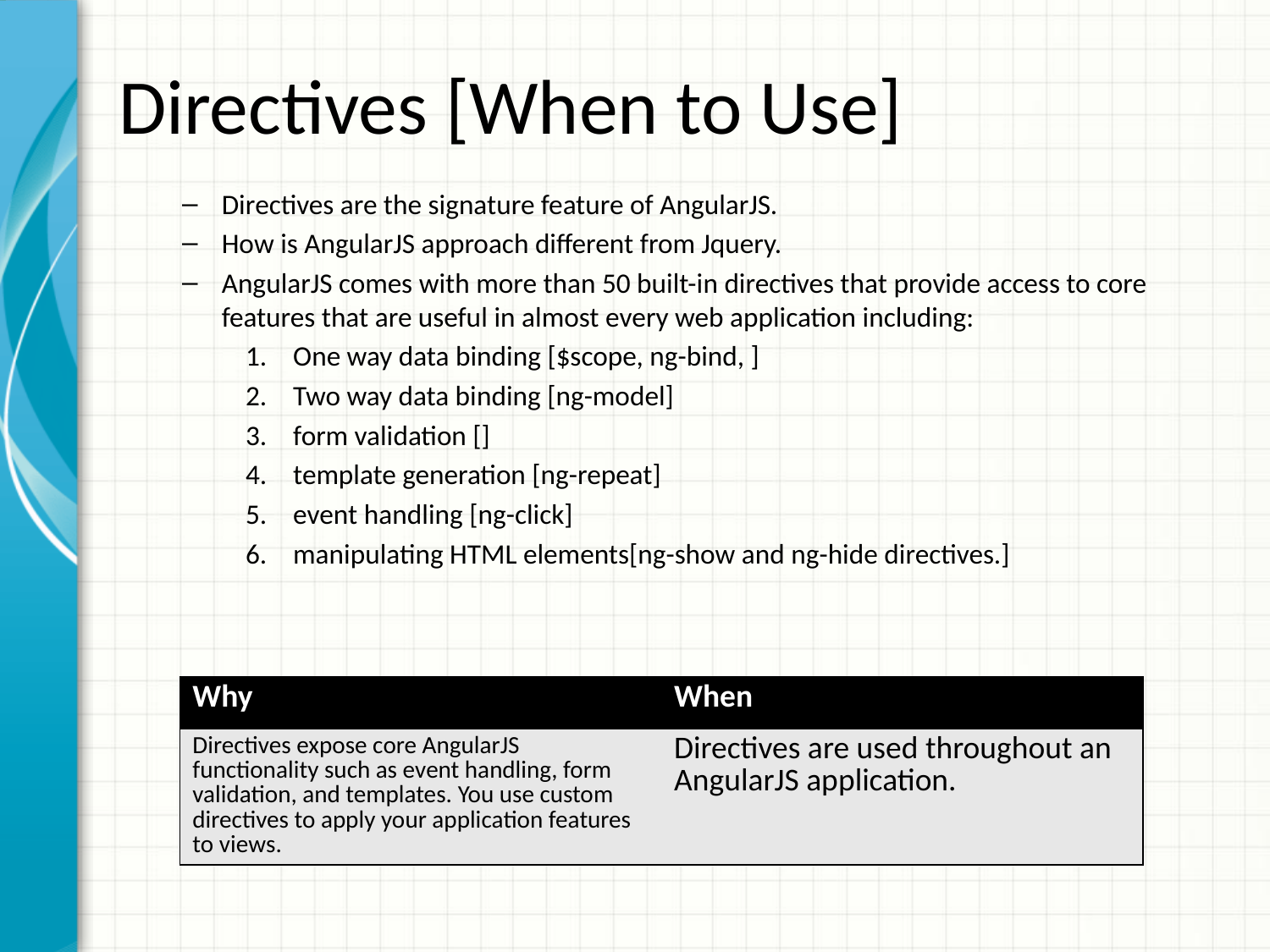

# Directives [When to Use]
Directives are the signature feature of AngularJS.
How is AngularJS approach different from Jquery.
AngularJS comes with more than 50 built-in directives that provide access to core features that are useful in almost every web application including:
One way data binding [$scope, ng-bind, ]
Two way data binding [ng-model]
form validation []
template generation [ng-repeat]
event handling [ng-click]
manipulating HTML elements[ng-show and ng-hide directives.]
| Why | When |
| --- | --- |
| Directives expose core AngularJS functionality such as event handling, form validation, and templates. You use custom directives to apply your application features to views. | Directives are used throughout an AngularJS application. |